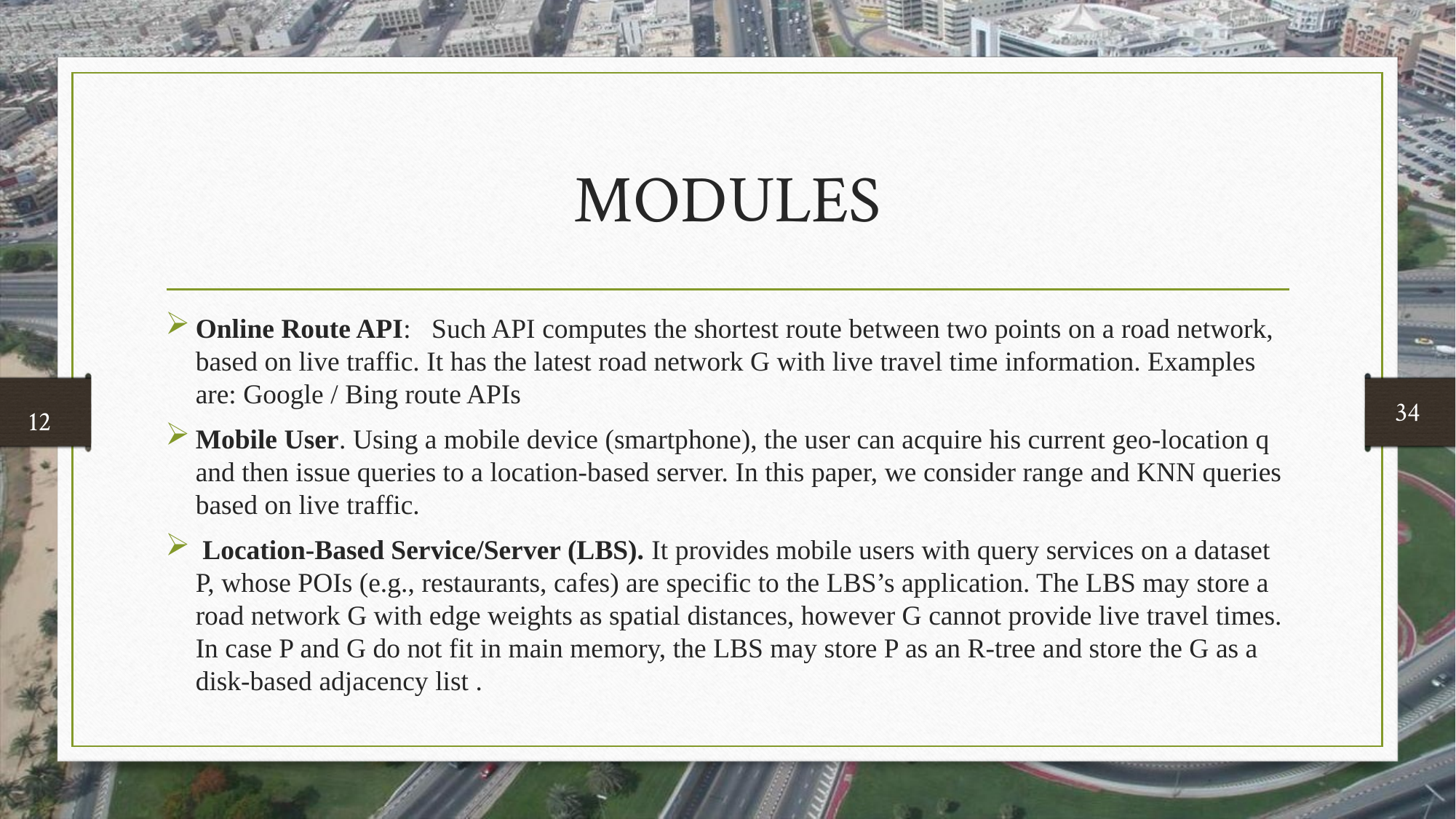

# MODULES
Online Route API:   Such API computes the shortest route between two points on a road network, based on live traffic. It has the latest road network G with live travel time information. Examples are: Google / Bing route APIs
Mobile User. Using a mobile device (smartphone), the user can acquire his current geo-location q and then issue queries to a location-based server. In this paper, we consider range and KNN queries based on live traffic.
 Location-Based Service/Server (LBS). It provides mobile users with query services on a dataset P, whose POIs (e.g., restaurants, cafes) are specific to the LBS’s application. The LBS may store a road network G with edge weights as spatial distances, however G cannot provide live travel times. In case P and G do not fit in main memory, the LBS may store P as an R-tree and store the G as a disk-based adjacency list .
 34
  12